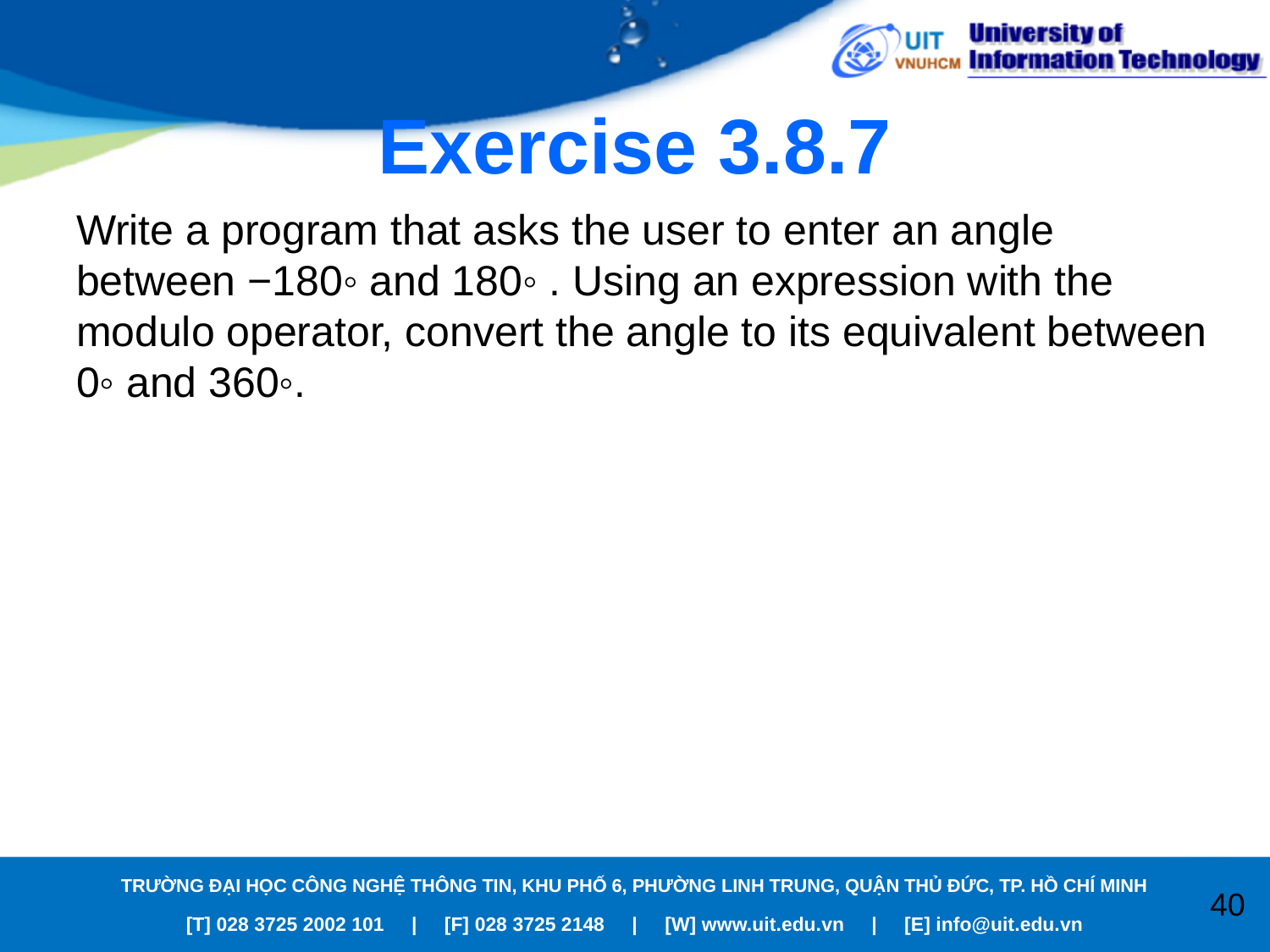

# Exercise 3.8.7
Write a program that asks the user to enter an angle between −180◦ and 180◦ . Using an expression with the modulo operator, convert the angle to its equivalent between 0◦ and 360◦.